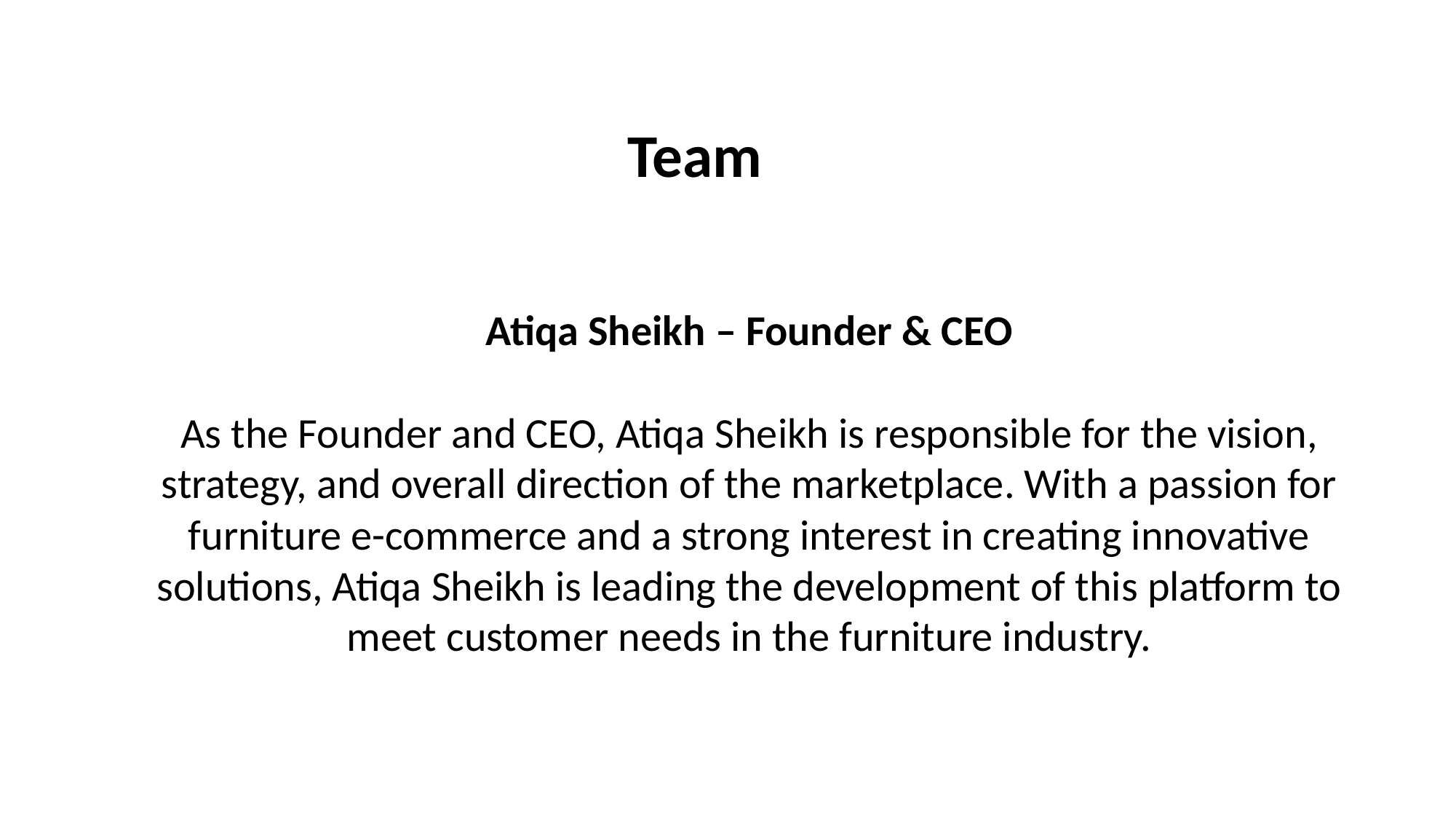

Team
Atiqa Sheikh – Founder & CEO

As the Founder and CEO, Atiqa Sheikh is responsible for the vision, strategy, and overall direction of the marketplace. With a passion for furniture e-commerce and a strong interest in creating innovative solutions, Atiqa Sheikh is leading the development of this platform to meet customer needs in the furniture industry.